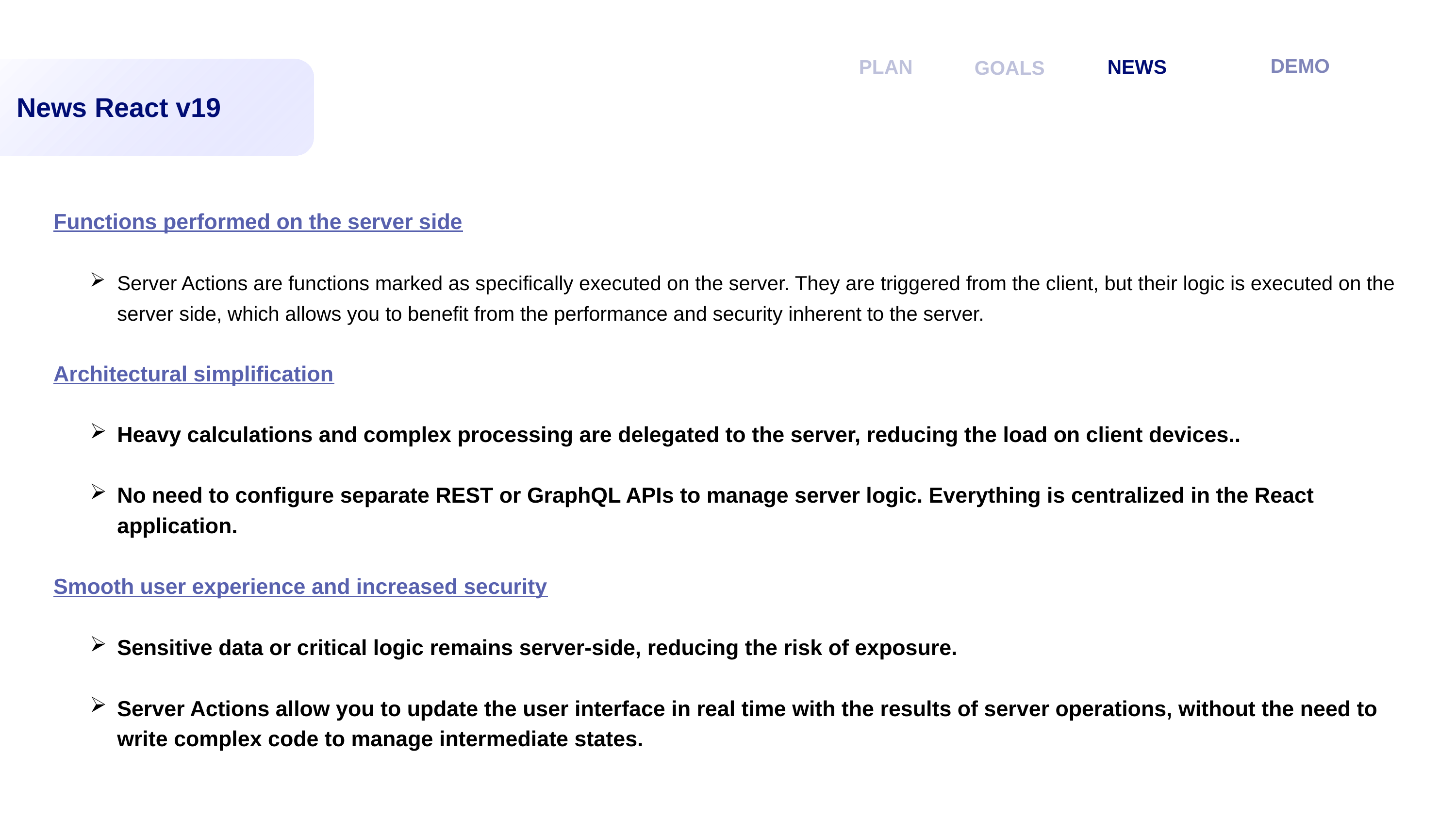

DEMO
PLAN
NEWS
GOALS

News React v19
Functions performed on the server side

Server Actions are functions marked as specifically executed on the server. They are triggered from the client, but their logic is executed on the server side, which allows you to benefit from the performance and security inherent to the server.

Architectural simplification

Heavy calculations and complex processing are delegated to the server, reducing the load on client devices..

No need to configure separate REST or GraphQL APIs to manage server logic. Everything is centralized in the React application.

Smooth user experience and increased security

Sensitive data or critical logic remains server-side, reducing the risk of exposure.

Server Actions allow you to update the user interface in real time with the results of server operations, without the need to write complex code to manage intermediate states.